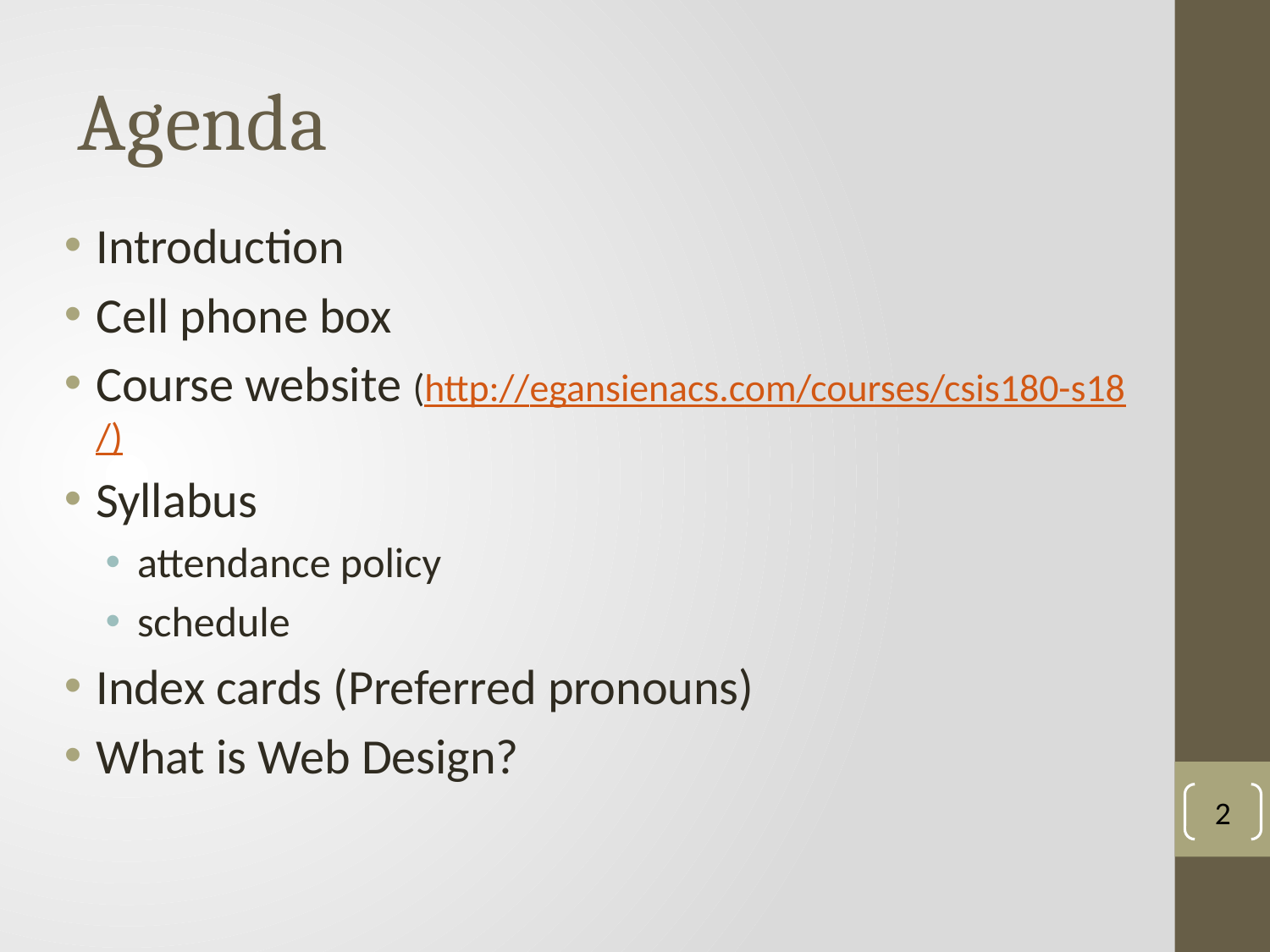

# Agenda
Introduction
Cell phone box
Course website (http://egansienacs.com/courses/csis180-s18/)
Syllabus
attendance policy
schedule
Index cards (Preferred pronouns)
What is Web Design?
2